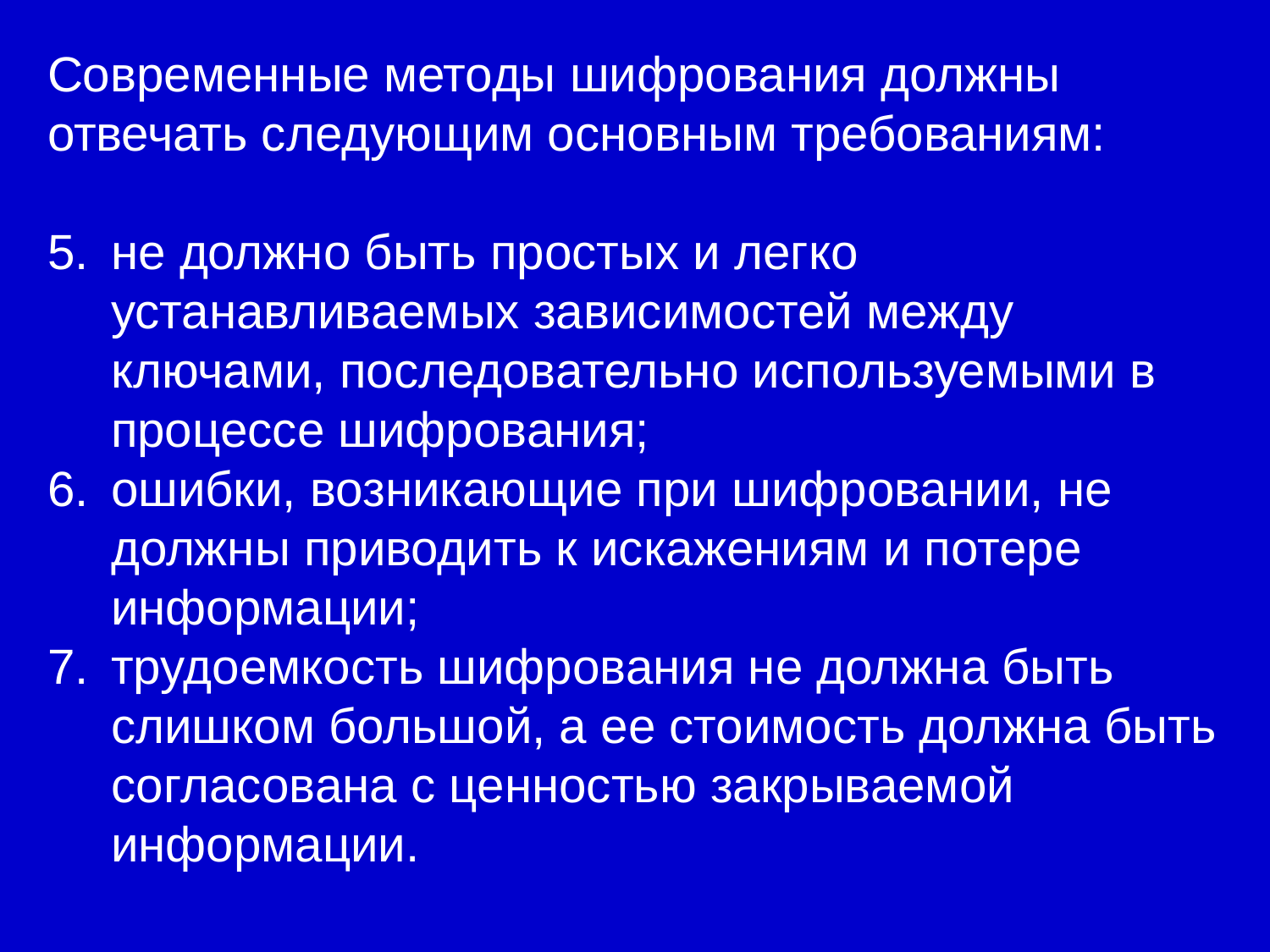

Современные методы шифрования должны отвечать следующим основным требованиям:

не должно быть простых и легко устанавливаемых зависимостей между ключами, последовательно используемыми в процессе шифрования;
ошибки, возникающие при шифровании, не должны приводить к искажениям и потере информации;
трудоемкость шифрования не должна быть слишком большой, а ее стоимость должна быть согласована с ценностью закрываемой информации.